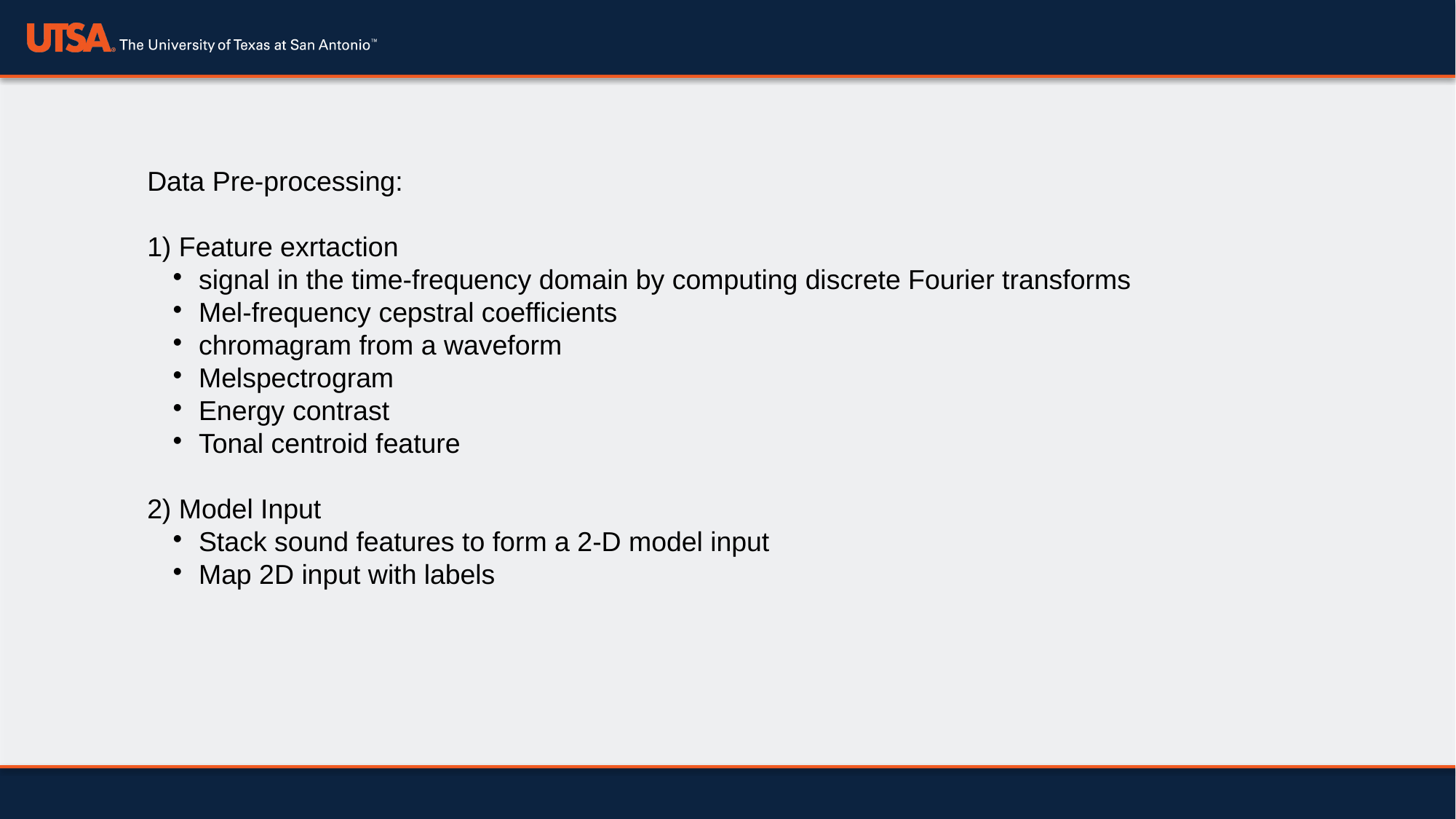

Data Pre-processing:

1) Feature exrtaction
signal in the time-frequency domain by computing discrete Fourier transforms
Mel-frequency cepstral coefficients
chromagram from a waveform
Melspectrogram
Energy contrast
Tonal centroid feature

2) Model Input
Stack sound features to form a 2-D model input
Map 2D input with labels